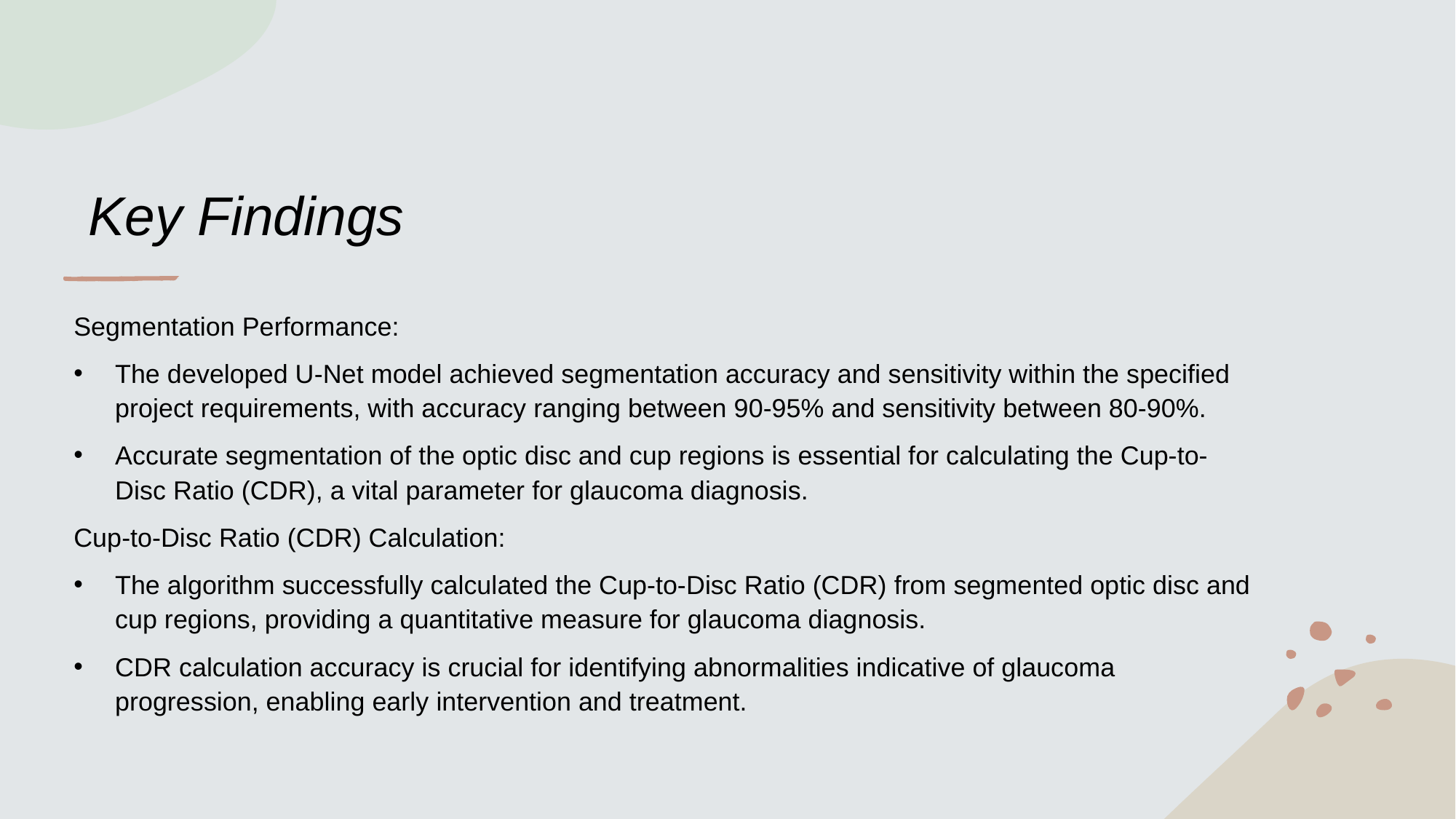

# Key Findings
Segmentation Performance:
The developed U-Net model achieved segmentation accuracy and sensitivity within the specified project requirements, with accuracy ranging between 90-95% and sensitivity between 80-90%.
Accurate segmentation of the optic disc and cup regions is essential for calculating the Cup-to-Disc Ratio (CDR), a vital parameter for glaucoma diagnosis.
Cup-to-Disc Ratio (CDR) Calculation:
The algorithm successfully calculated the Cup-to-Disc Ratio (CDR) from segmented optic disc and cup regions, providing a quantitative measure for glaucoma diagnosis.
CDR calculation accuracy is crucial for identifying abnormalities indicative of glaucoma progression, enabling early intervention and treatment.